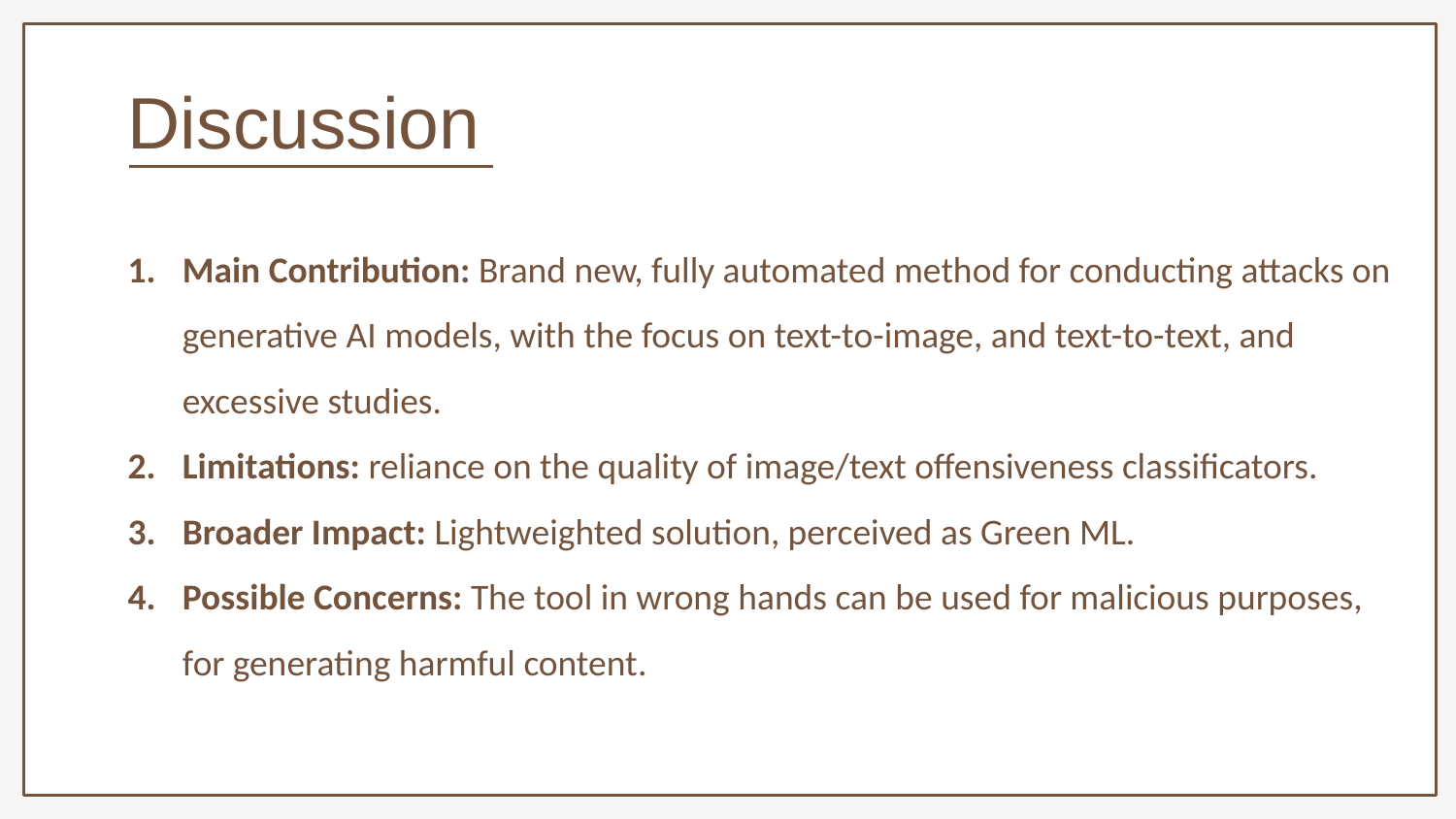

Discussion
Main Contribution: Brand new, fully automated method for conducting attacks on generative AI models, with the focus on text-to-image, and text-to-text, and excessive studies.
Limitations: reliance on the quality of image/text offensiveness classificators.
Broader Impact: Lightweighted solution, perceived as Green ML.
Possible Concerns: The tool in wrong hands can be used for malicious purposes, for generating harmful content.